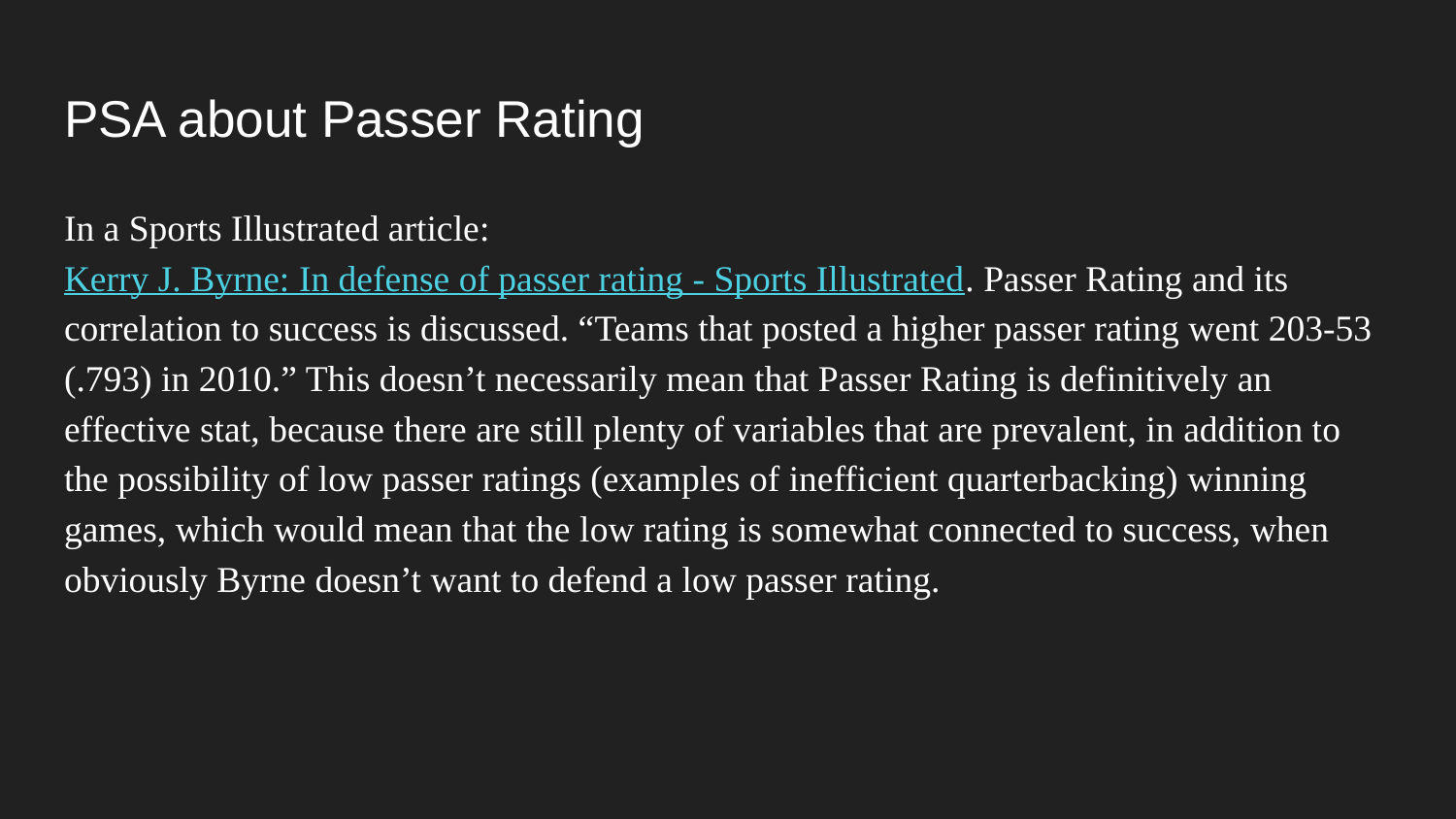

# PSA about Passer Rating
In a Sports Illustrated article: Kerry J. Byrne: In defense of passer rating - Sports Illustrated. Passer Rating and its correlation to success is discussed. “Teams that posted a higher passer rating went 203-53 (.793) in 2010.” This doesn’t necessarily mean that Passer Rating is definitively an effective stat, because there are still plenty of variables that are prevalent, in addition to the possibility of low passer ratings (examples of inefficient quarterbacking) winning games, which would mean that the low rating is somewhat connected to success, when obviously Byrne doesn’t want to defend a low passer rating.